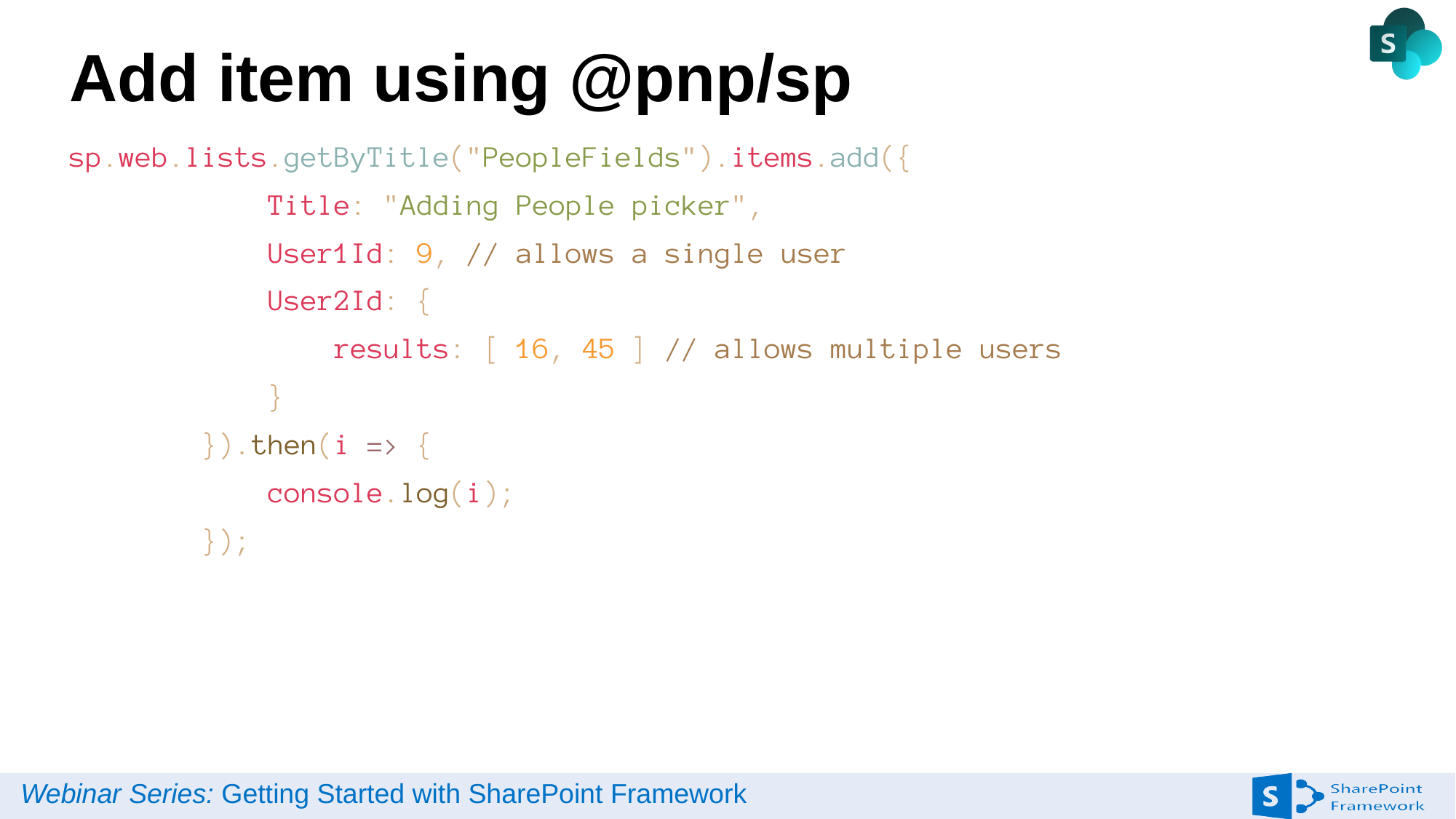

# Add item using @pnp/sp
sp.web.lists.getByTitle("PeopleFields").items.add({
            Title: "Adding People picker",
            User1Id: 9, // allows a single user
            User2Id: {
                results: [ 16, 45 ] // allows multiple users
            }
        }).then(i => {
            console.log(i);
        });